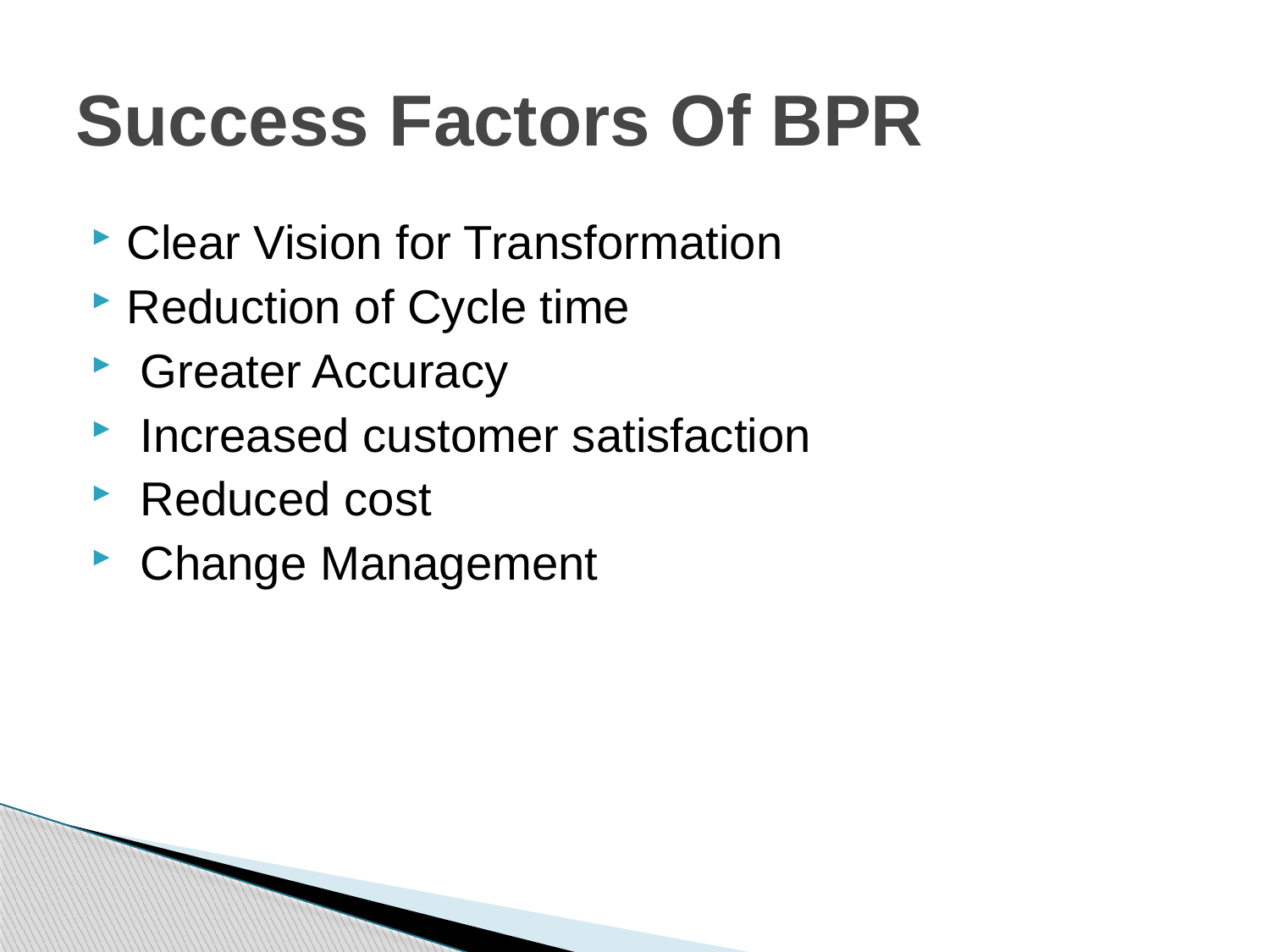

# Success Factors Of BPR
Clear Vision for Transformation
Reduction of Cycle time
 Greater Accuracy
 Increased customer satisfaction
 Reduced cost
 Change Management